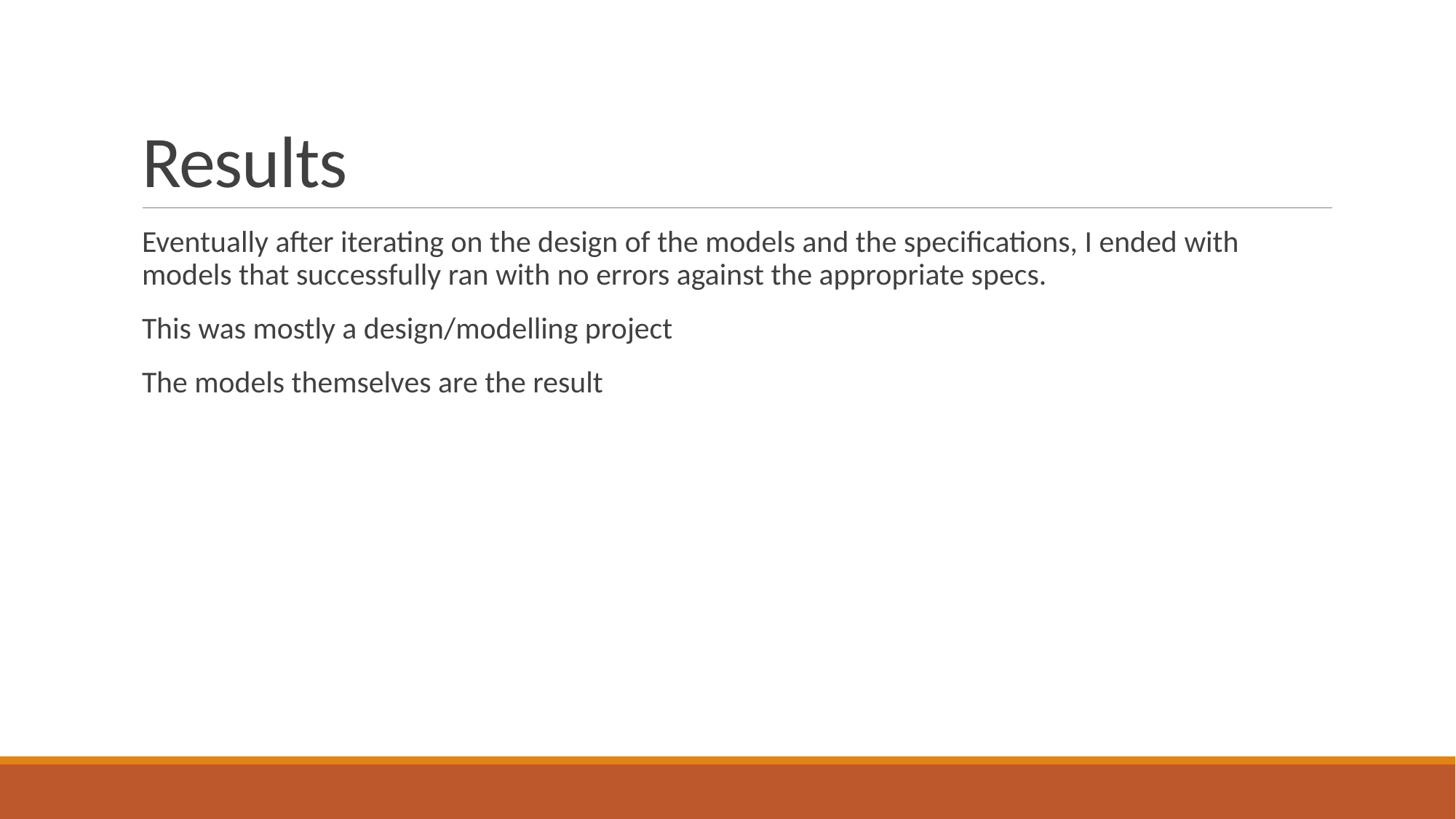

# Results
Eventually after iterating on the design of the models and the specifications, I ended with models that successfully ran with no errors against the appropriate specs.
This was mostly a design/modelling project
The models themselves are the result